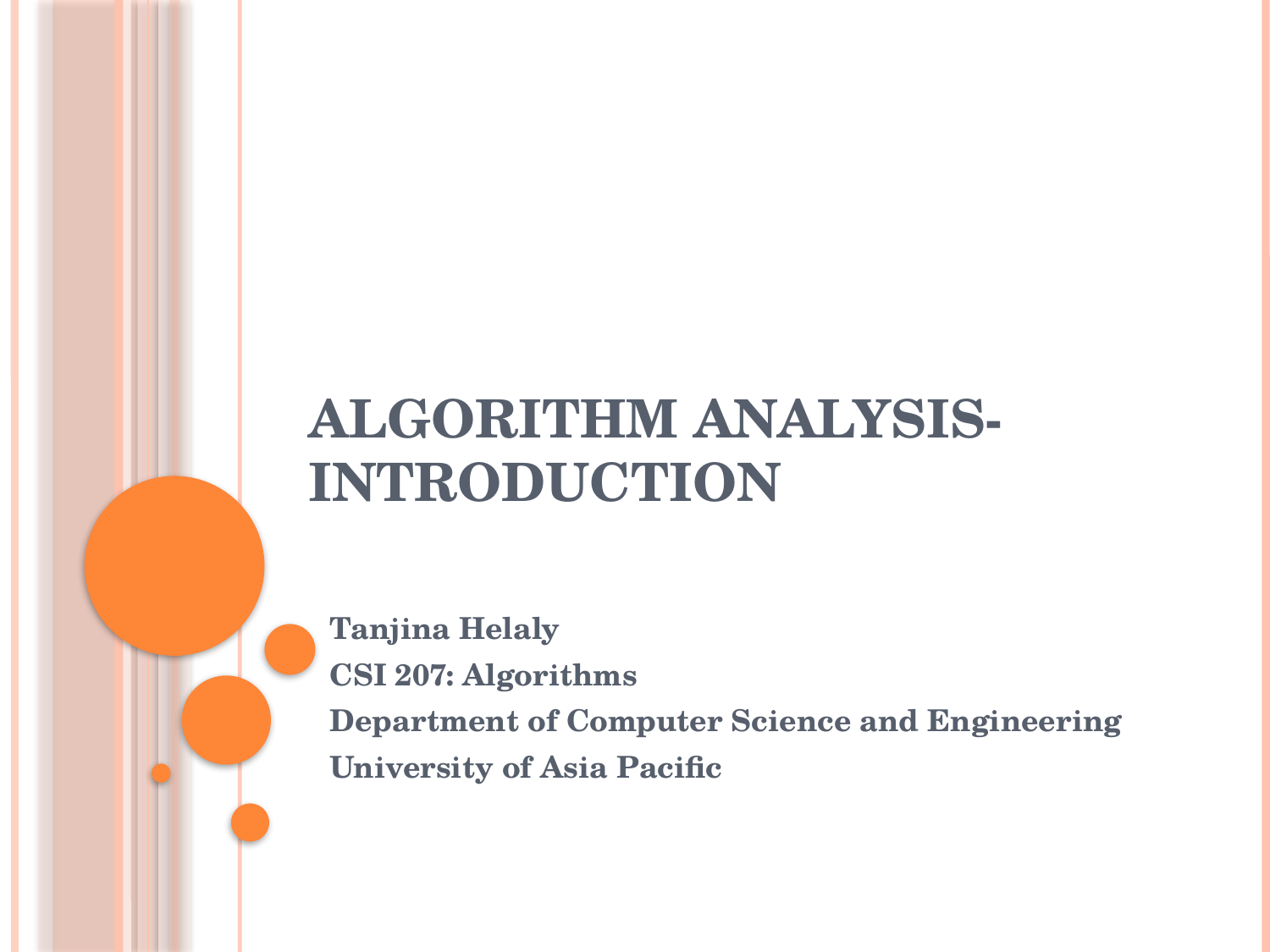

# Algorithm Analysis- Introduction
Tanjina Helaly
CSI 207: Algorithms
Department of Computer Science and Engineering
University of Asia Pacific